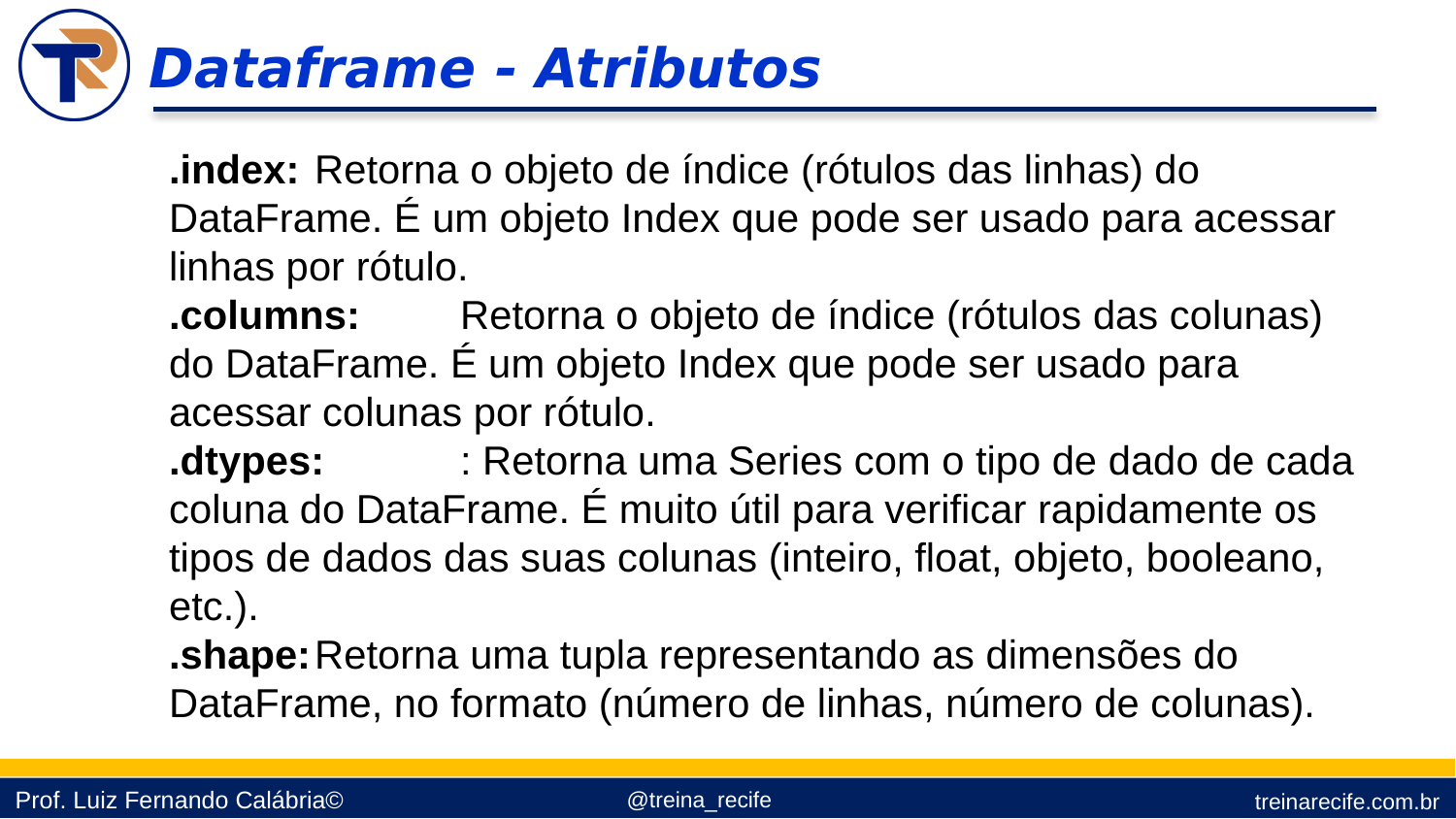

Dataframe - Atributos
.index:	Retorna o objeto de índice (rótulos das linhas) do DataFrame. É um objeto Index que pode ser usado para acessar linhas por rótulo.
.columns:	Retorna o objeto de índice (rótulos das colunas) do DataFrame. É um objeto Index que pode ser usado para acessar colunas por rótulo.
.dtypes:	: Retorna uma Series com o tipo de dado de cada coluna do DataFrame. É muito útil para verificar rapidamente os tipos de dados das suas colunas (inteiro, float, objeto, booleano, etc.).
.shape:	Retorna uma tupla representando as dimensões do DataFrame, no formato (número de linhas, número de colunas).